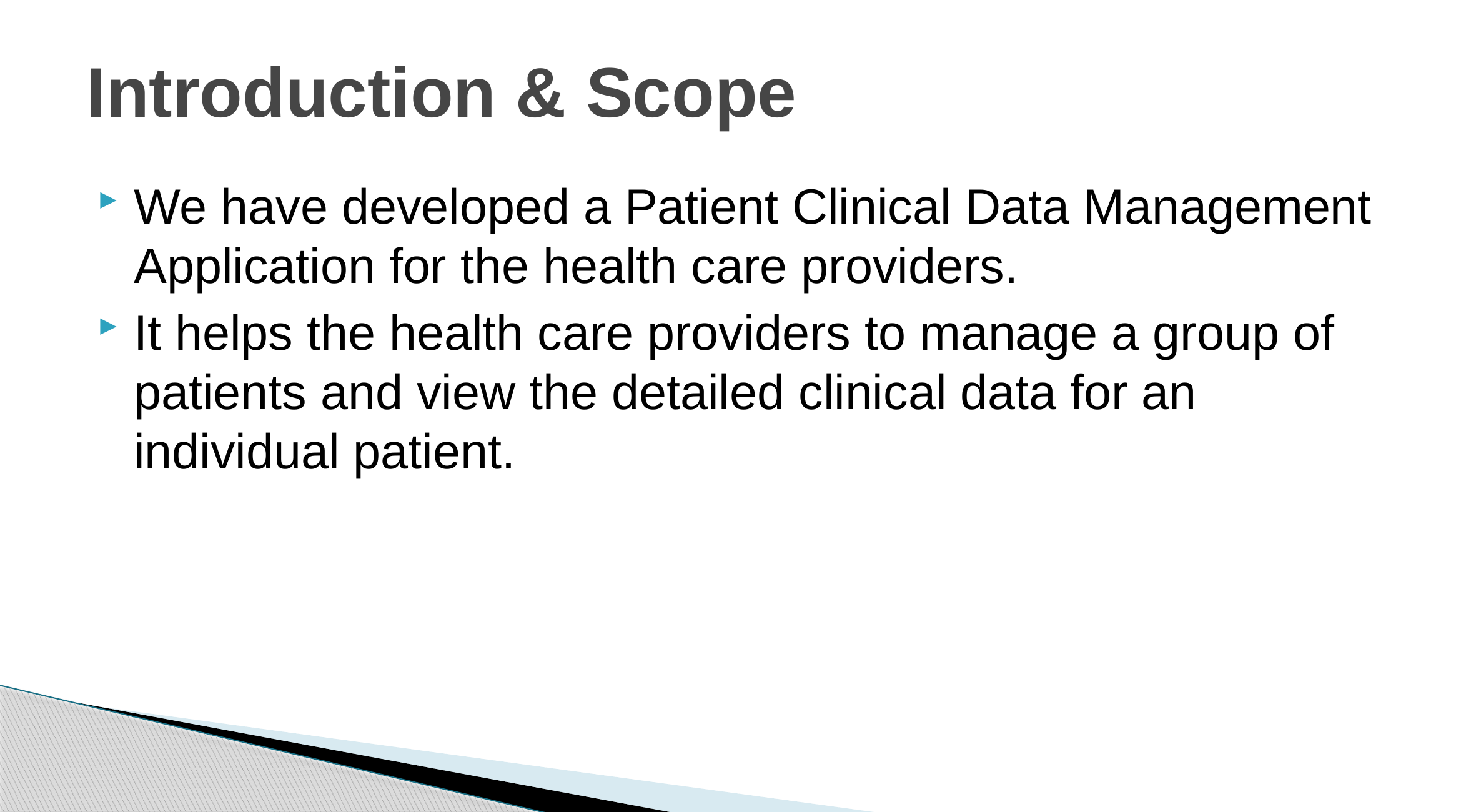

# Introduction & Scope
We have developed a Patient Clinical Data Management Application for the health care providers.
It helps the health care providers to manage a group of patients and view the detailed clinical data for an individual patient.